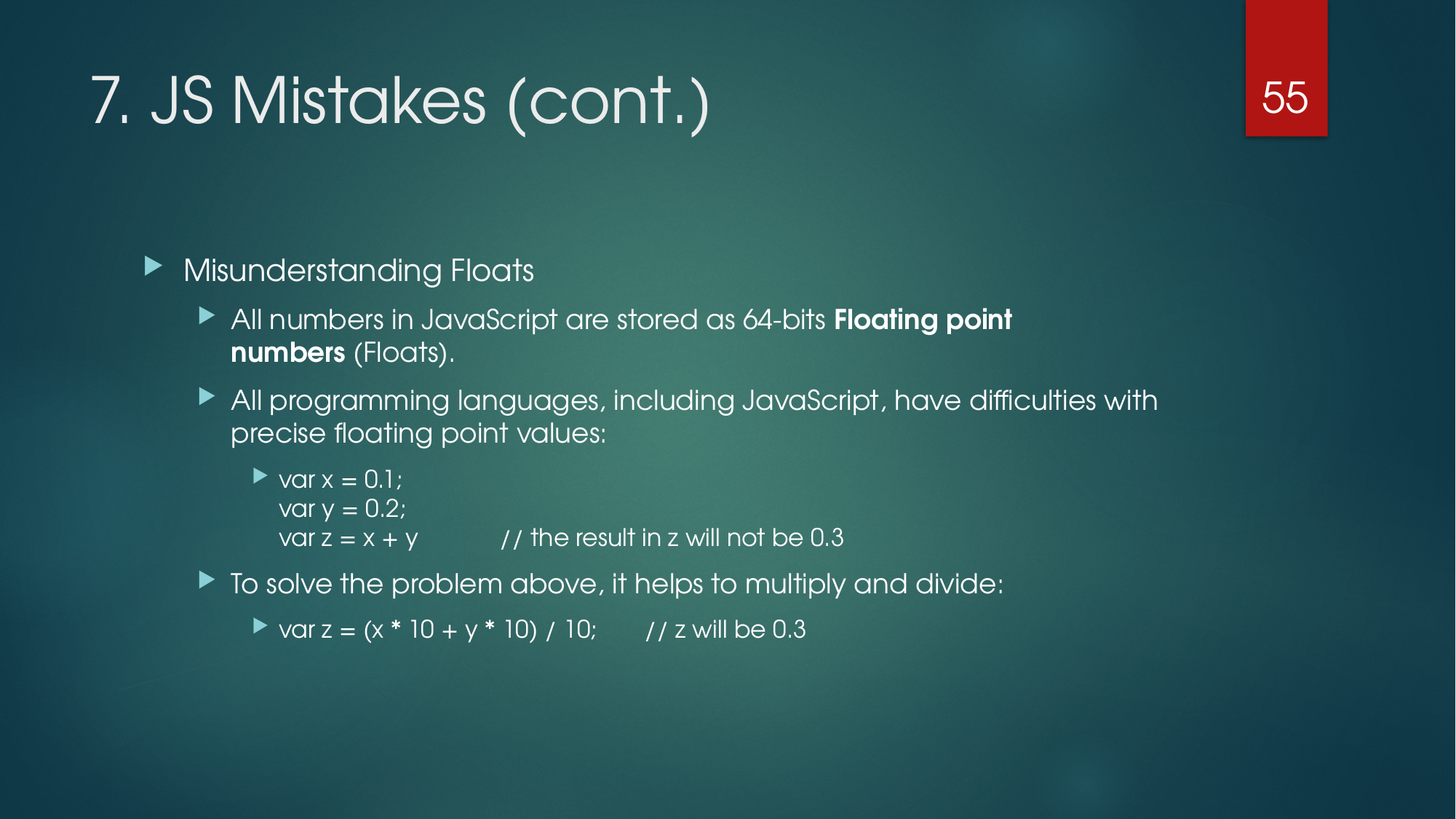

55
# 7. JS Mistakes (cont.)
Misunderstanding Floats
All numbers in JavaScript are stored as 64-bits Floating point numbers (Floats).
All programming languages, including JavaScript, have difficulties with precise floating point values:
var x = 0.1;
var y = 0.2;
var z = x + y            // the result in z will not be 0.3
To solve the problem above, it helps to multiply and divide:
var z = (x * 10 + y * 10) / 10;       // z will be 0.3